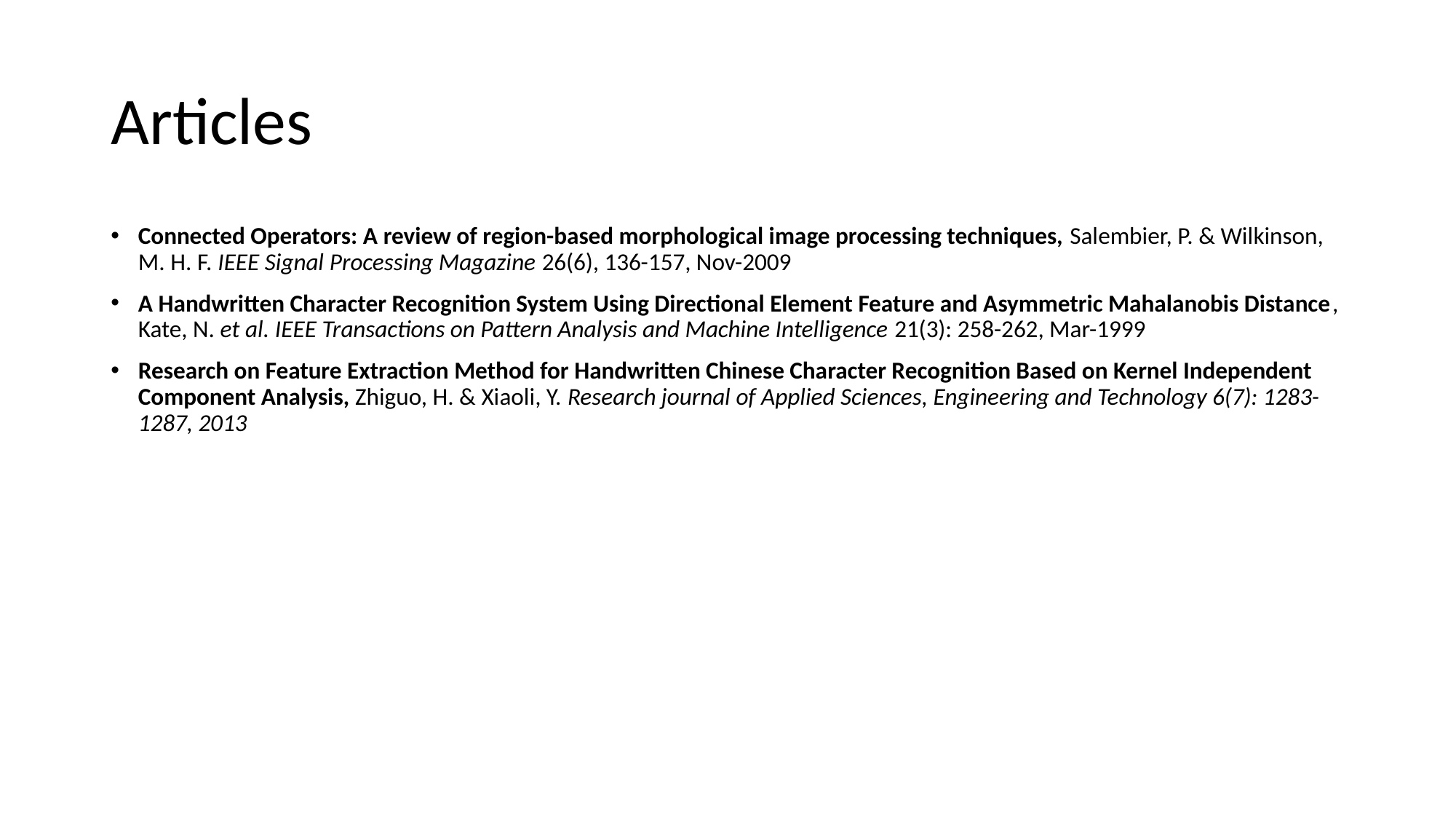

# Articles
Connected Operators: A review of region-based morphological image processing techniques, Salembier, P. & Wilkinson, M. H. F. IEEE Signal Processing Magazine 26(6), 136-157, Nov-2009
A Handwritten Character Recognition System Using Directional Element Feature and Asymmetric Mahalanobis Distance, Kate, N. et al. IEEE Transactions on Pattern Analysis and Machine Intelligence 21(3): 258-262, Mar-1999
Research on Feature Extraction Method for Handwritten Chinese Character Recognition Based on Kernel Independent Component Analysis, Zhiguo, H. & Xiaoli, Y. Research journal of Applied Sciences, Engineering and Technology 6(7): 1283-1287, 2013